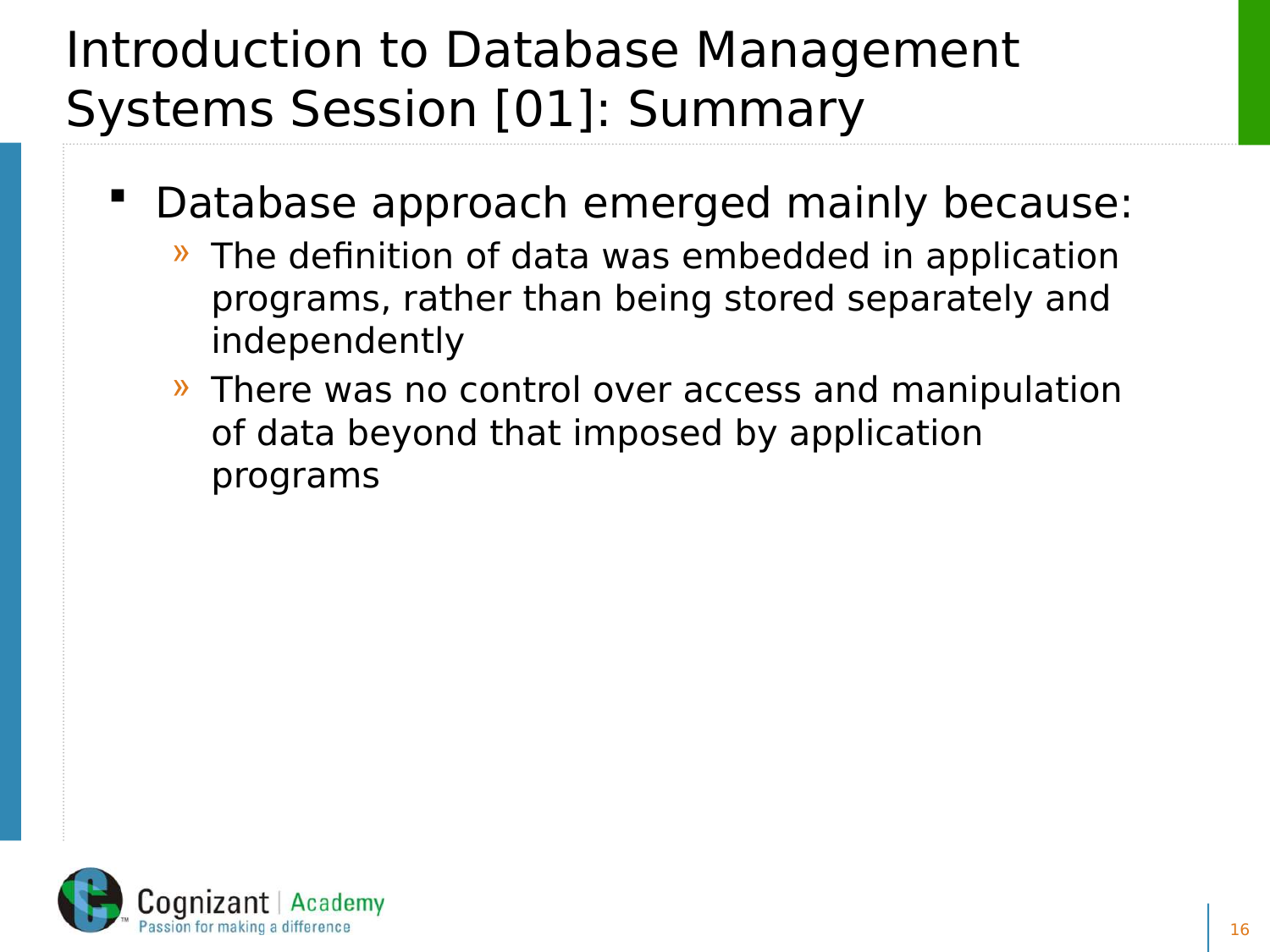

# Introduction to Database Management Systems Session [01]: Summary
Database approach emerged mainly because:
The definition of data was embedded in application programs, rather than being stored separately and independently
There was no control over access and manipulation of data beyond that imposed by application programs
16